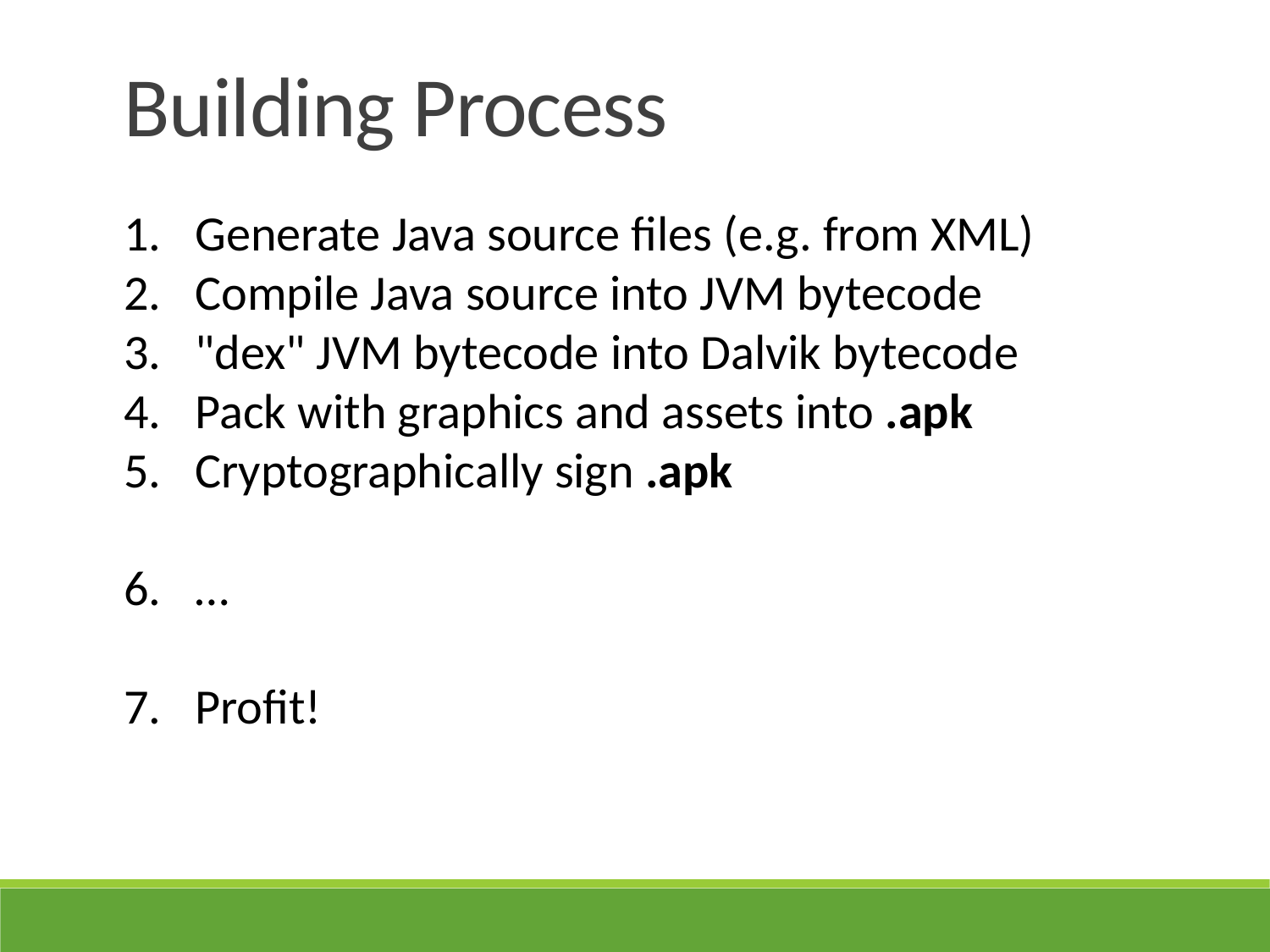

Building Process
Generate Java source files (e.g. from XML)
Compile Java source into JVM bytecode
"dex" JVM bytecode into Dalvik bytecode
Pack with graphics and assets into .apk
Cryptographically sign .apk
…
Profit!